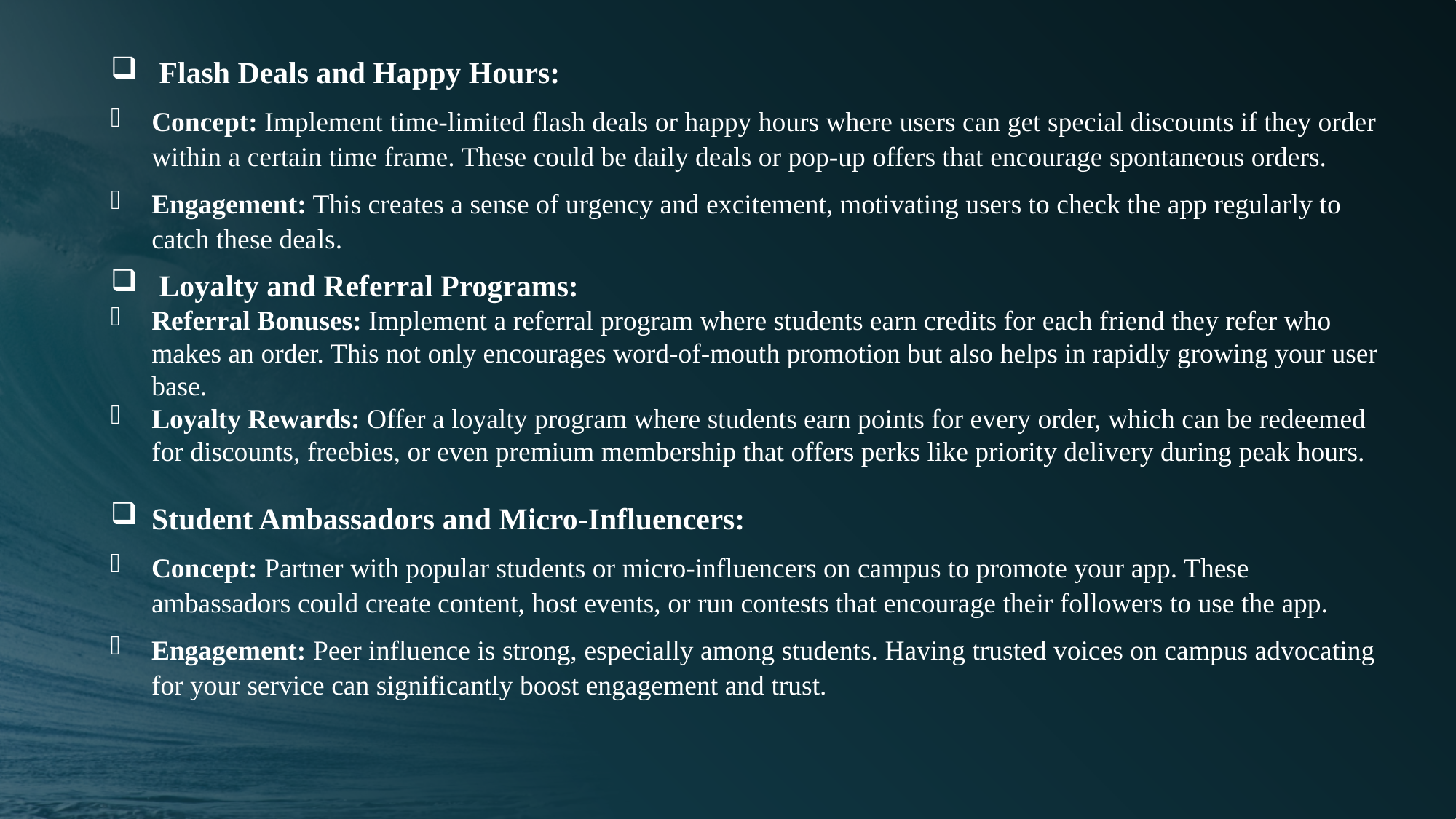

Flash Deals and Happy Hours:
Concept: Implement time-limited flash deals or happy hours where users can get special discounts if they order within a certain time frame. These could be daily deals or pop-up offers that encourage spontaneous orders.
Engagement: This creates a sense of urgency and excitement, motivating users to check the app regularly to catch these deals.
 Loyalty and Referral Programs:
Referral Bonuses: Implement a referral program where students earn credits for each friend they refer who makes an order. This not only encourages word-of-mouth promotion but also helps in rapidly growing your user base.
Loyalty Rewards: Offer a loyalty program where students earn points for every order, which can be redeemed for discounts, freebies, or even premium membership that offers perks like priority delivery during peak hours.
Student Ambassadors and Micro-Influencers:
Concept: Partner with popular students or micro-influencers on campus to promote your app. These ambassadors could create content, host events, or run contests that encourage their followers to use the app.
Engagement: Peer influence is strong, especially among students. Having trusted voices on campus advocating for your service can significantly boost engagement and trust.